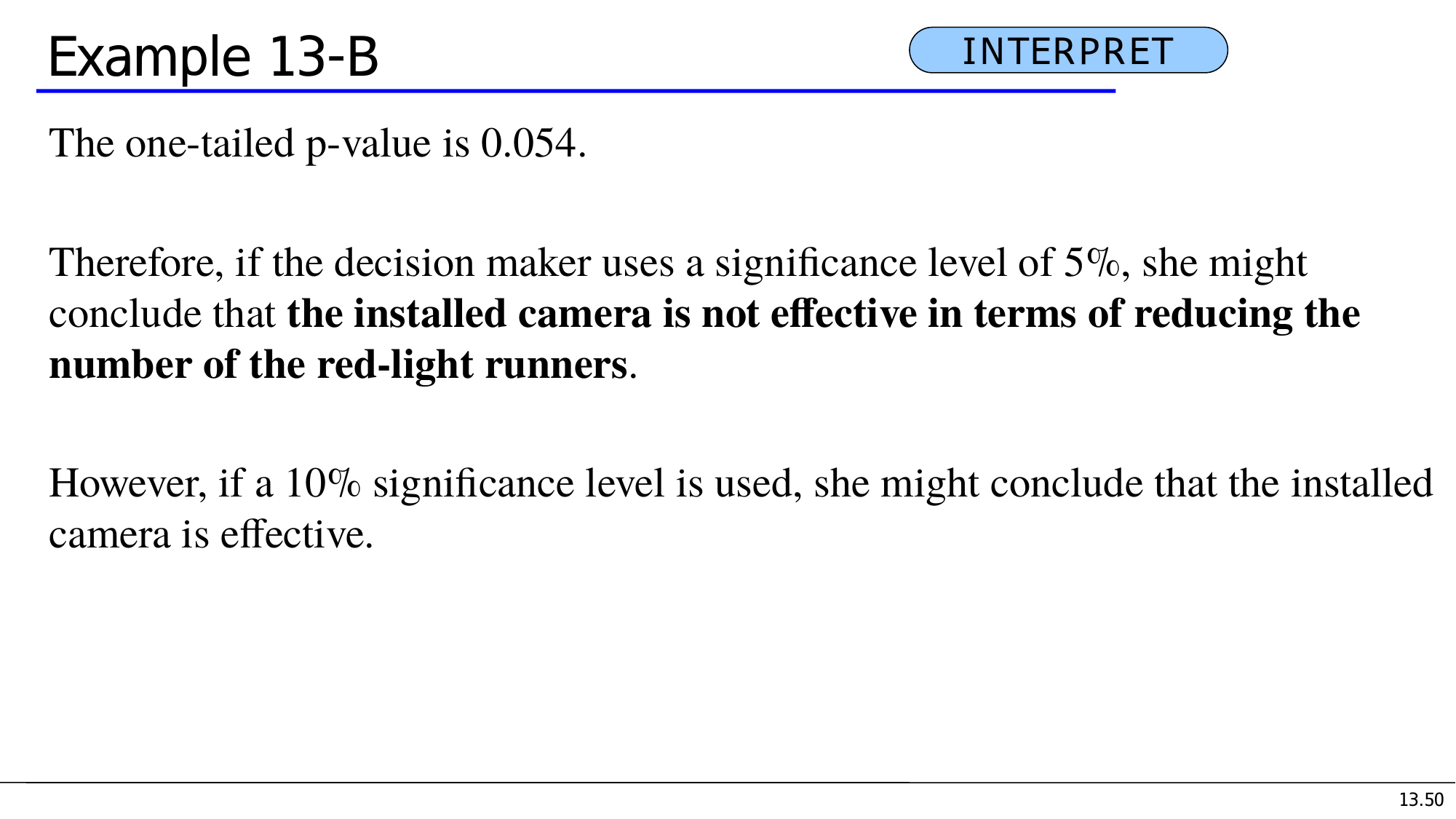

# Example 13-B
INTERPRET
The one-tailed p-value is 0.054.

Therefore, if the decision maker uses a significance level of 5%, she might conclude that the installed camera is not effective in terms of reducing the number of the red-light runners.

However, if a 10% significance level is used, she might conclude that the installed camera is effective.
13.50